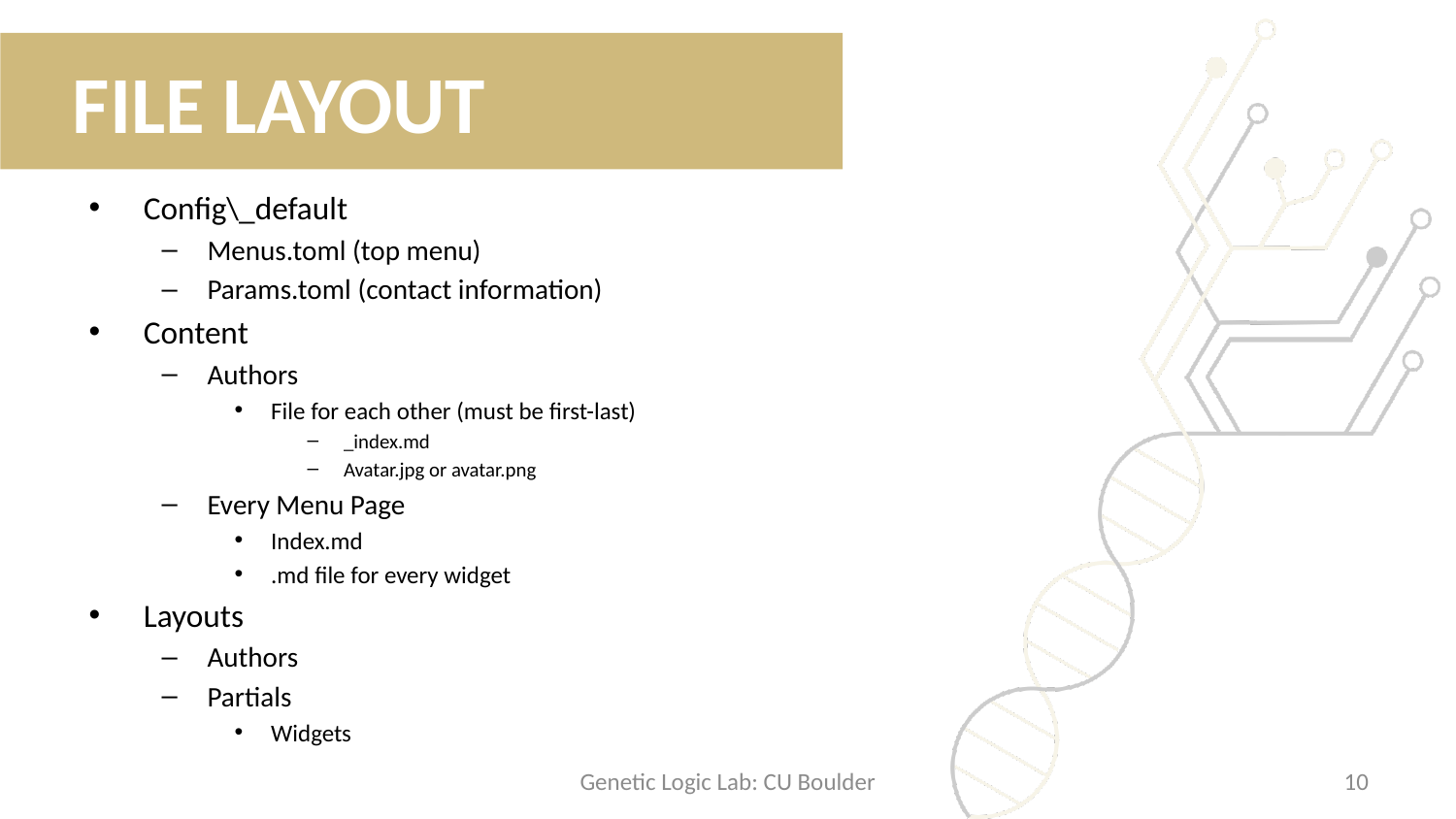

# File Layout
Config\_default
Menus.toml (top menu)
Params.toml (contact information)
Content
Authors
File for each other (must be first-last)
_index.md
Avatar.jpg or avatar.png
Every Menu Page
Index.md
.md file for every widget
Layouts
Authors
Partials
Widgets
Genetic Logic Lab: CU Boulder
10